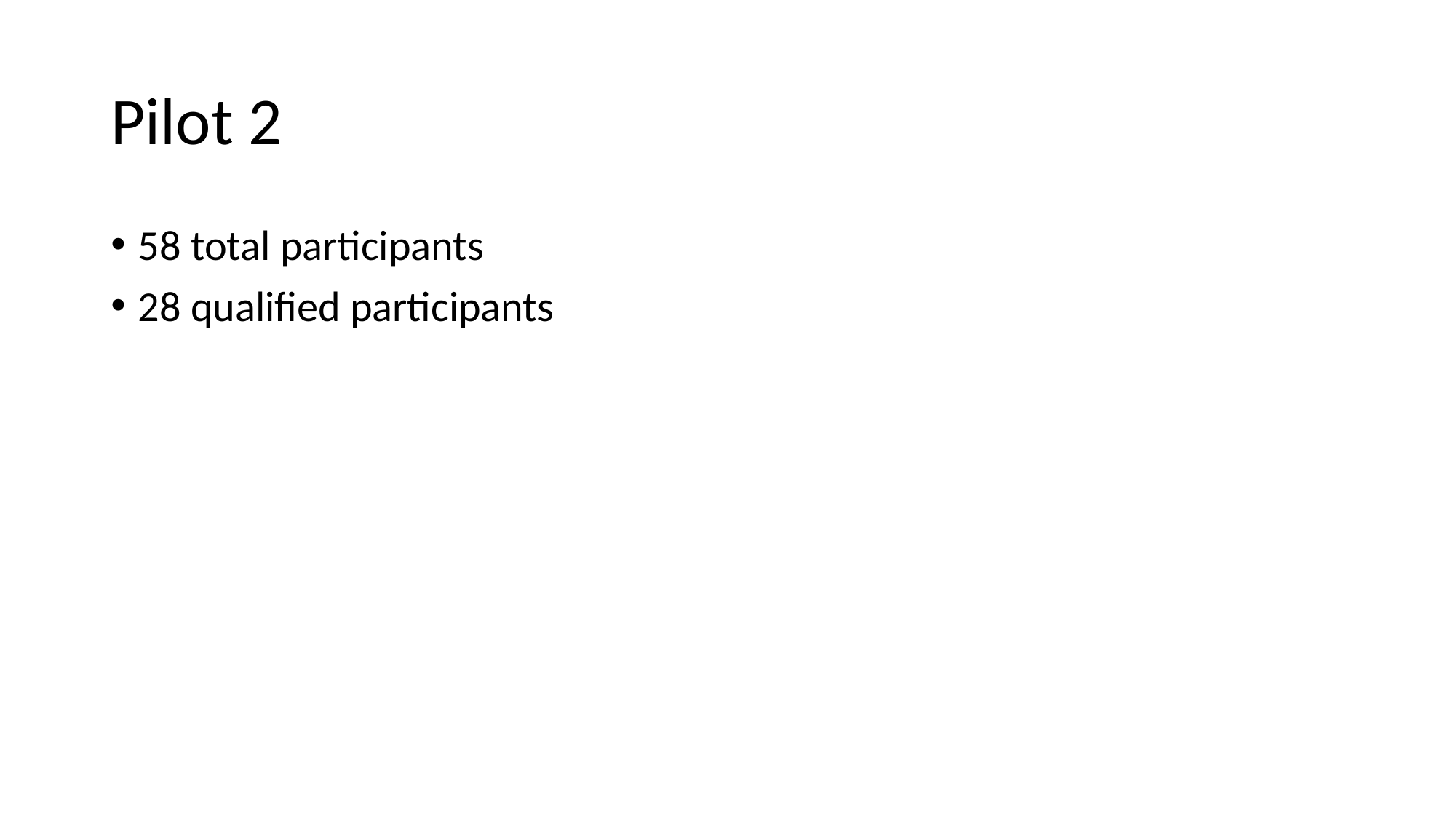

# Pilot 2
58 total participants
28 qualified participants